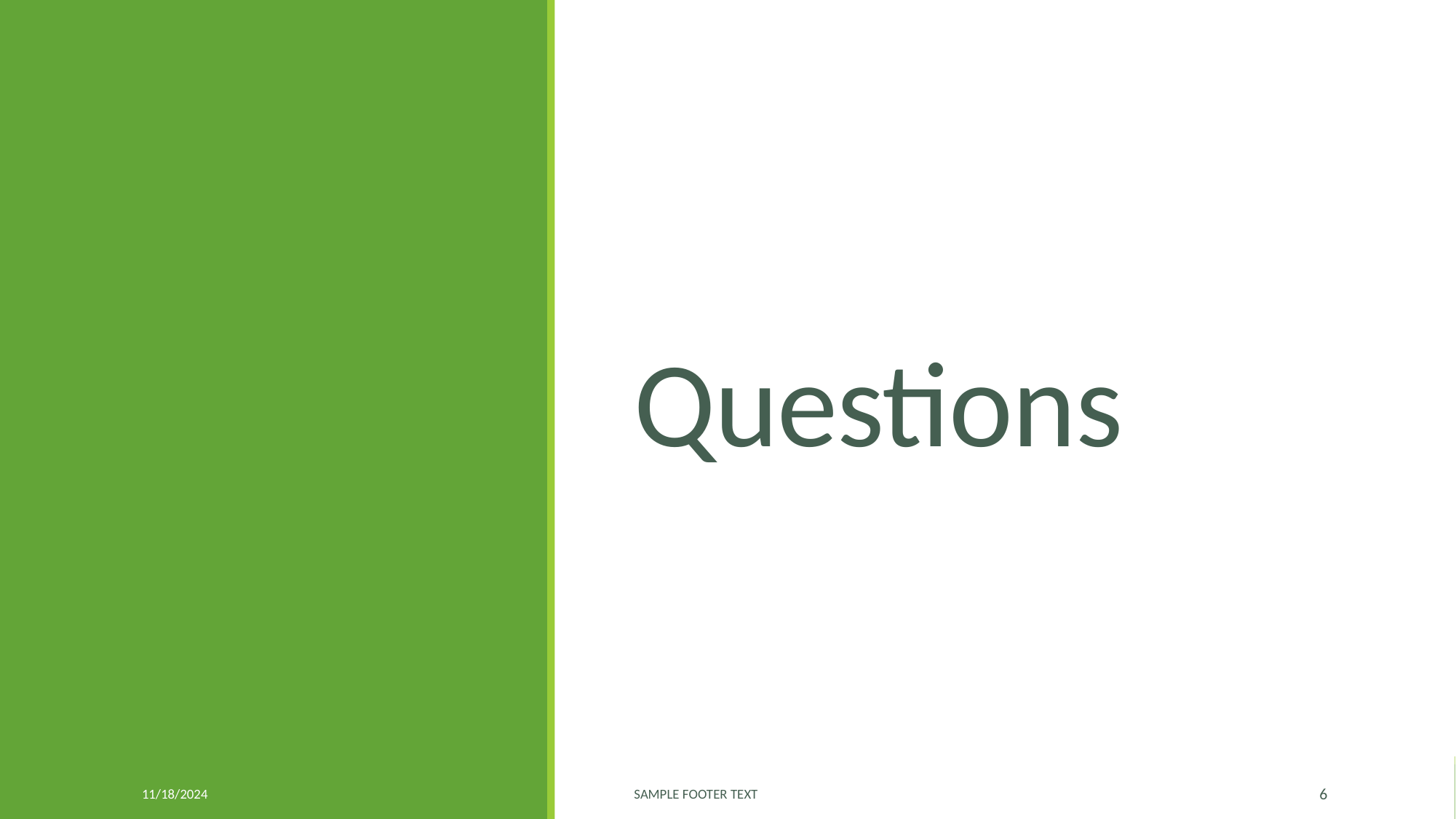

# Questions

11/18/2024
Sample Footer Text
6